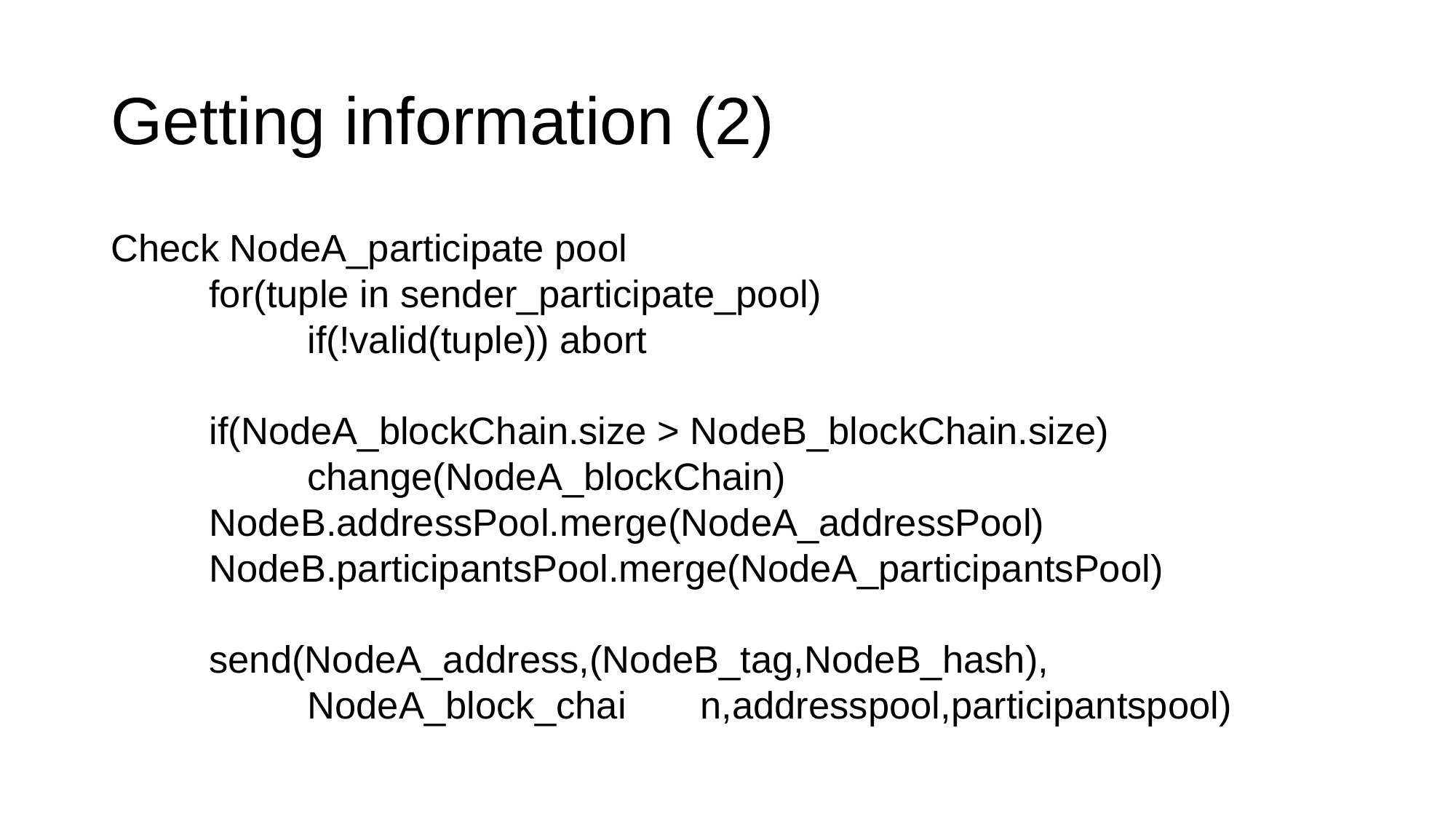

# Getting information (2)
Check NodeA_participate pool
	for(tuple in sender_participate_pool)
		if(!valid(tuple)) abort

	if(NodeA_blockChain.size > NodeB_blockChain.size)
		change(NodeA_blockChain)
	NodeB.addressPool.merge(NodeA_addressPool)
	NodeB.participantsPool.merge(NodeA_participantsPool)

	send(NodeA_address,(NodeB_tag,NodeB_hash),
		NodeA_block_chai	n,addresspool,participantspool)